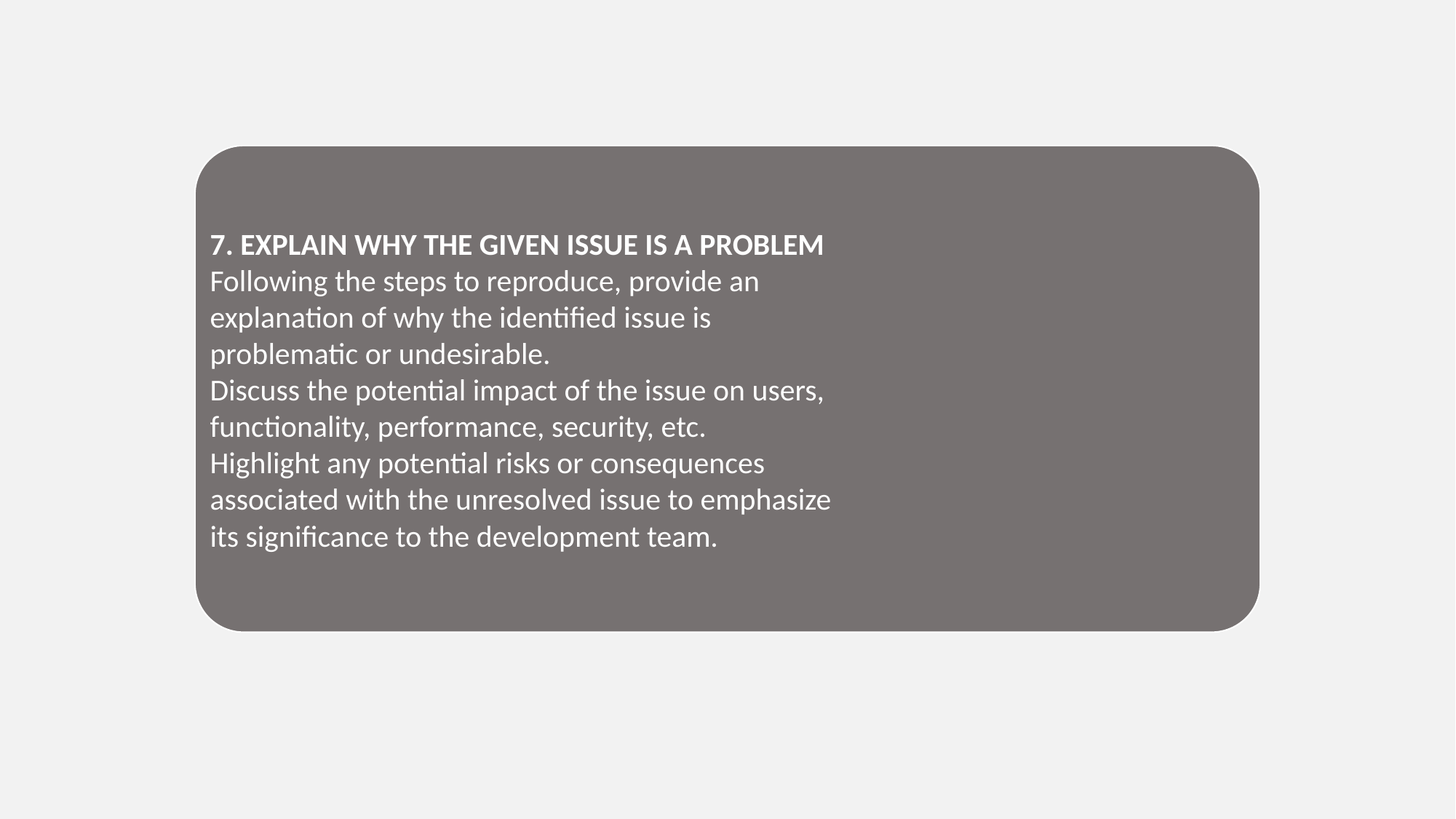

7. EXPLAIN WHY THE GIVEN ISSUE IS A PROBLEM
Following the steps to reproduce, provide an explanation of why the identified issue is problematic or undesirable.
Discuss the potential impact of the issue on users, functionality, performance, security, etc.
Highlight any potential risks or consequences associated with the unresolved issue to emphasize its significance to the development team.